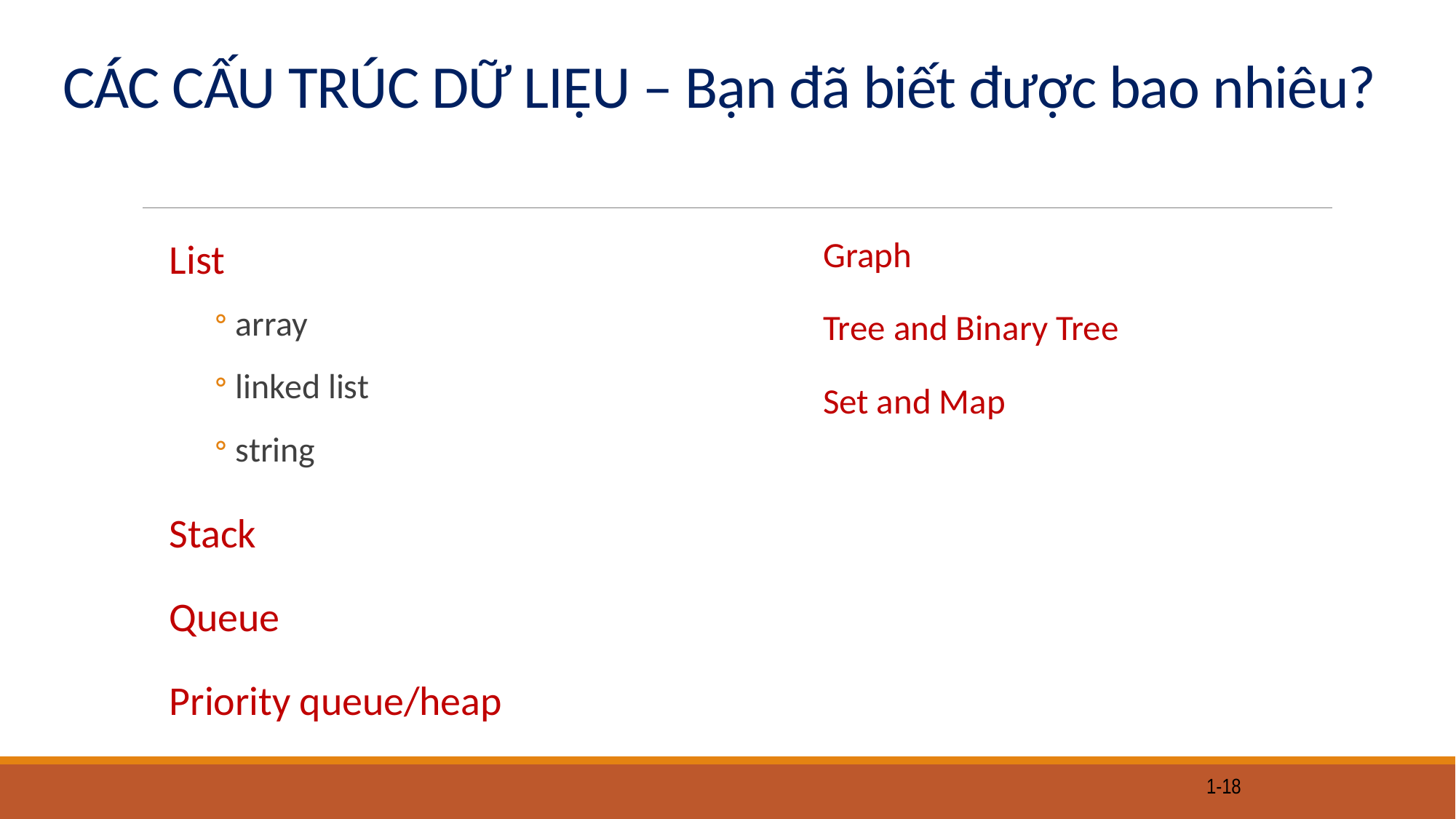

# CÁC CẤU TRÚC DỮ LIỆU – Bạn đã biết được bao nhiêu?
 List
array
linked list
string
 Stack
 Queue
 Priority queue/heap

Graph
Tree and Binary Tree
Set and Map
1-18